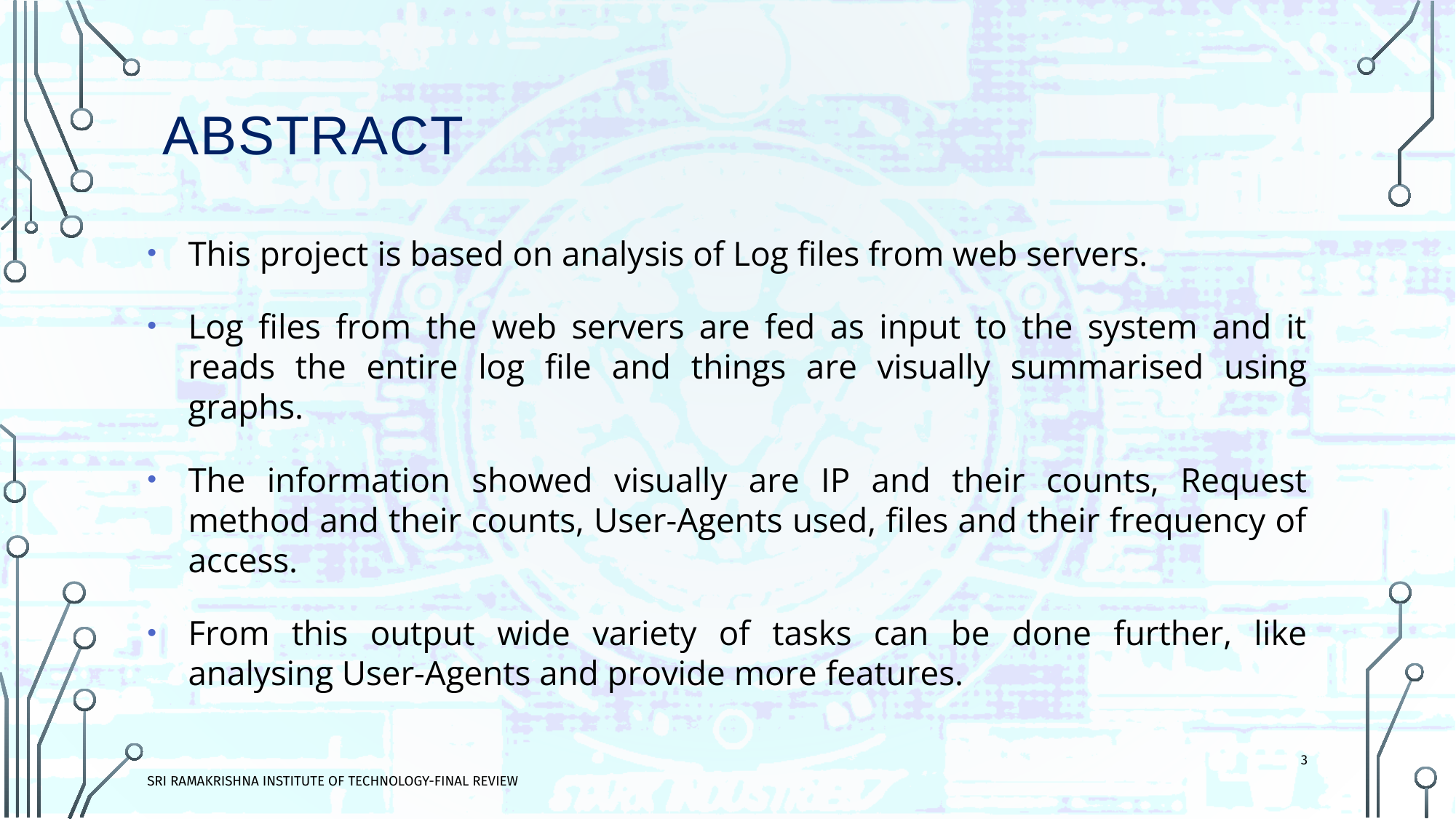

# ABSTRACT
This project is based on analysis of Log files from web servers.
Log files from the web servers are fed as input to the system and it reads the entire log file and things are visually summarised using graphs.
The information showed visually are IP and their counts, Request method and their counts, User-Agents used, files and their frequency of access.
From this output wide variety of tasks can be done further, like analysing User-Agents and provide more features.
3
Sri Ramakrishna Institute Of Technology-Final Review